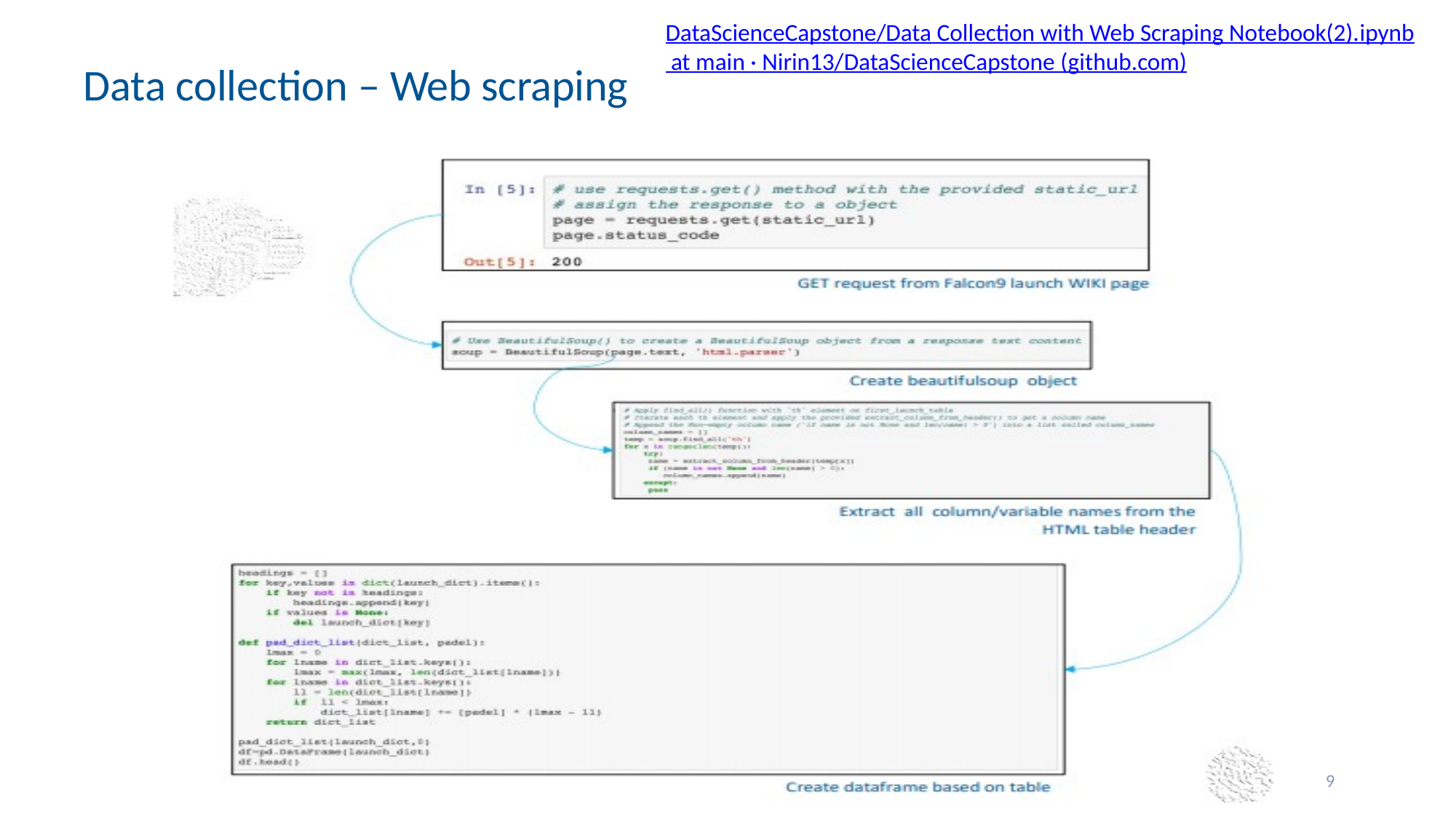

DataScienceCapstone/Data Collection with Web Scraping Notebook(2).ipynb at main · Nirin13/DataScienceCapstone (github.com)
# Data collection – Web scraping

9